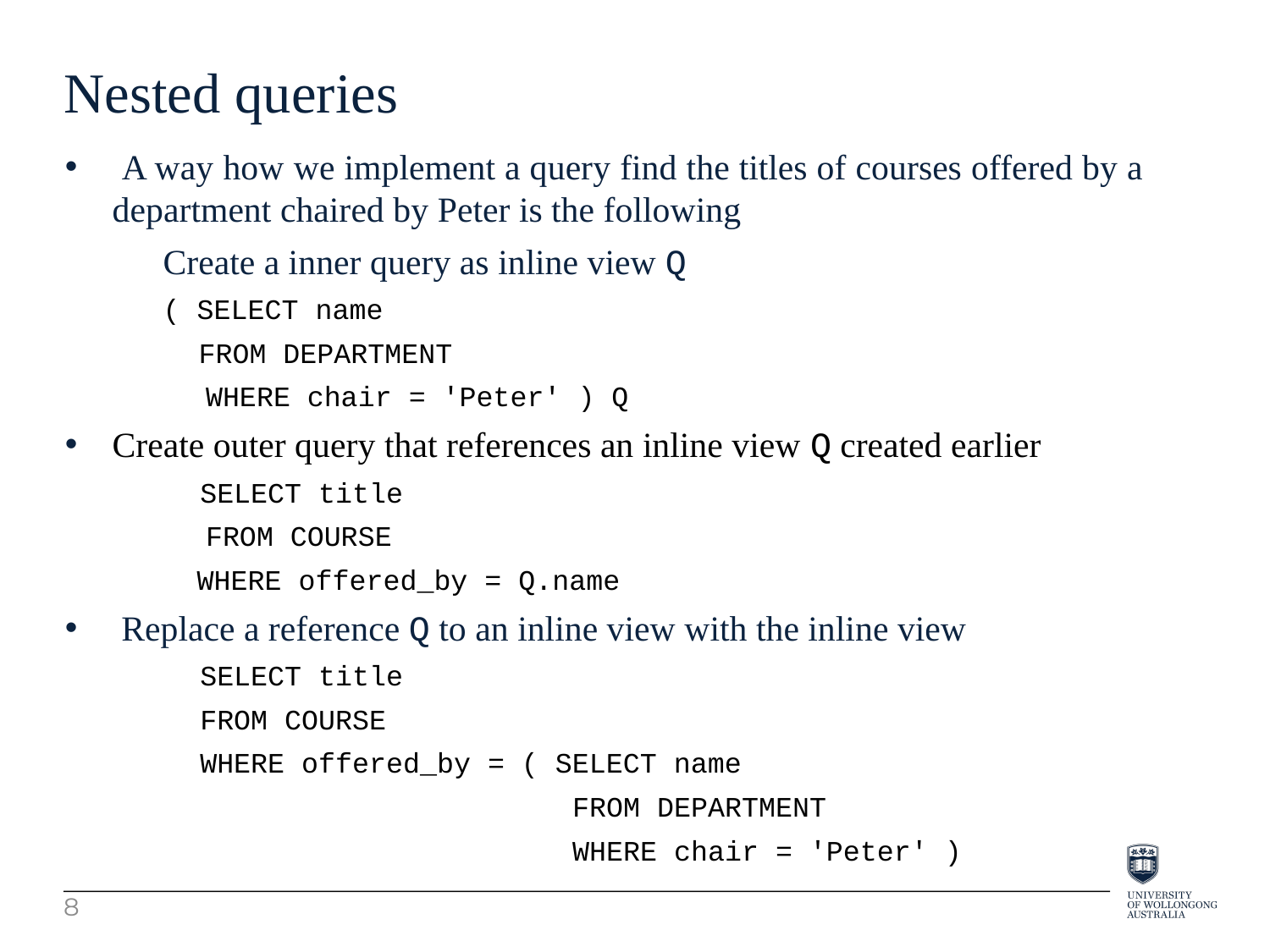

Nested queries
 A way how we implement a query find the titles of courses offered by a department chaired by Peter is the following
Create a inner query as inline view Q
( SELECT name
     FROM DEPARTMENT
WHERE chair = 'Peter' ) Q
Create outer query that references an inline view Q created earlier
SELECT title
FROM COURSE
  WHERE offered_by = Q.name
 Replace a reference Q to an inline view with the inline view
SELECT title
FROM COURSE
WHERE offered_by = ( SELECT name
                      FROM DEPARTMENT
                      WHERE chair = 'Peter' )
8